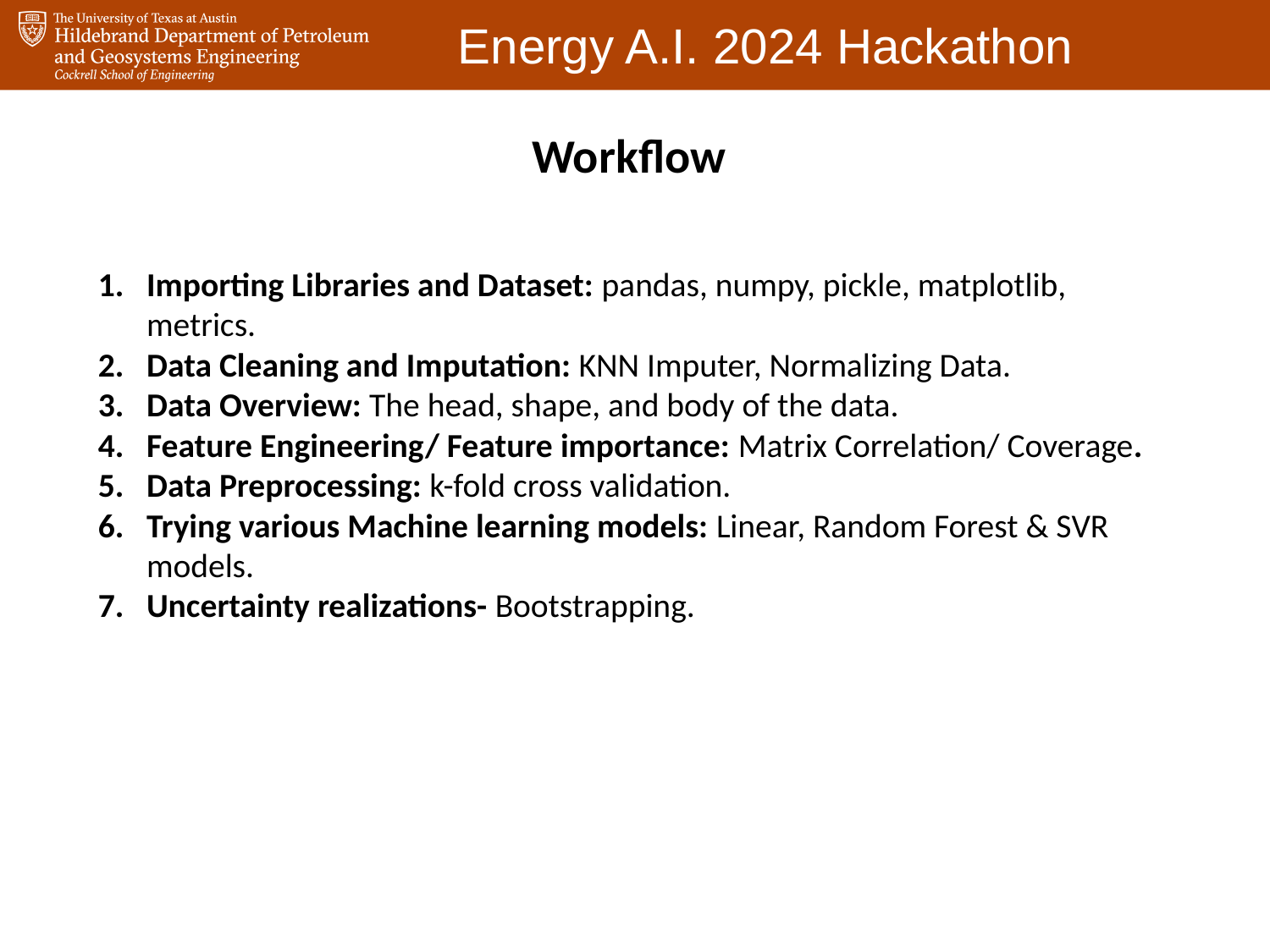

Workflow

Importing Libraries and Dataset: pandas, numpy, pickle, matplotlib, metrics.
Data Cleaning and Imputation: KNN Imputer, Normalizing Data.
Data Overview: The head, shape, and body of the data.
Feature Engineering/ Feature importance: Matrix Correlation/ Coverage.
Data Preprocessing: k-fold cross validation.
Trying various Machine learning models: Linear, Random Forest & SVR models.
Uncertainty realizations- Bootstrapping.